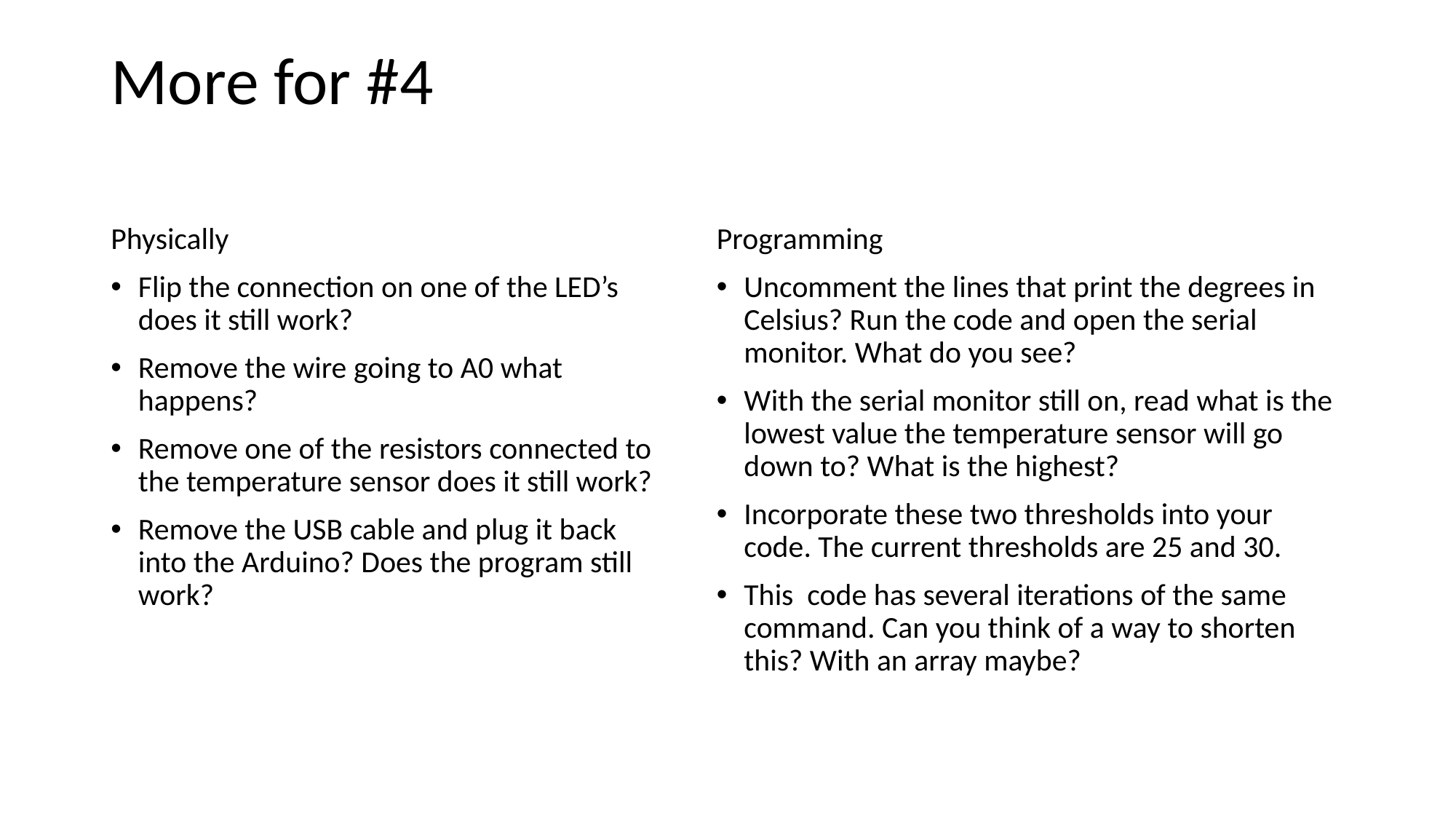

# More for #4
Physically
Flip the connection on one of the LED’s does it still work?
Remove the wire going to A0 what happens?
Remove one of the resistors connected to the temperature sensor does it still work?
Remove the USB cable and plug it back into the Arduino? Does the program still work?
Programming
Uncomment the lines that print the degrees in Celsius? Run the code and open the serial monitor. What do you see?
With the serial monitor still on, read what is the lowest value the temperature sensor will go down to? What is the highest?
Incorporate these two thresholds into your code. The current thresholds are 25 and 30.
This  code has several iterations of the same command. Can you think of a way to shorten this? With an array maybe?